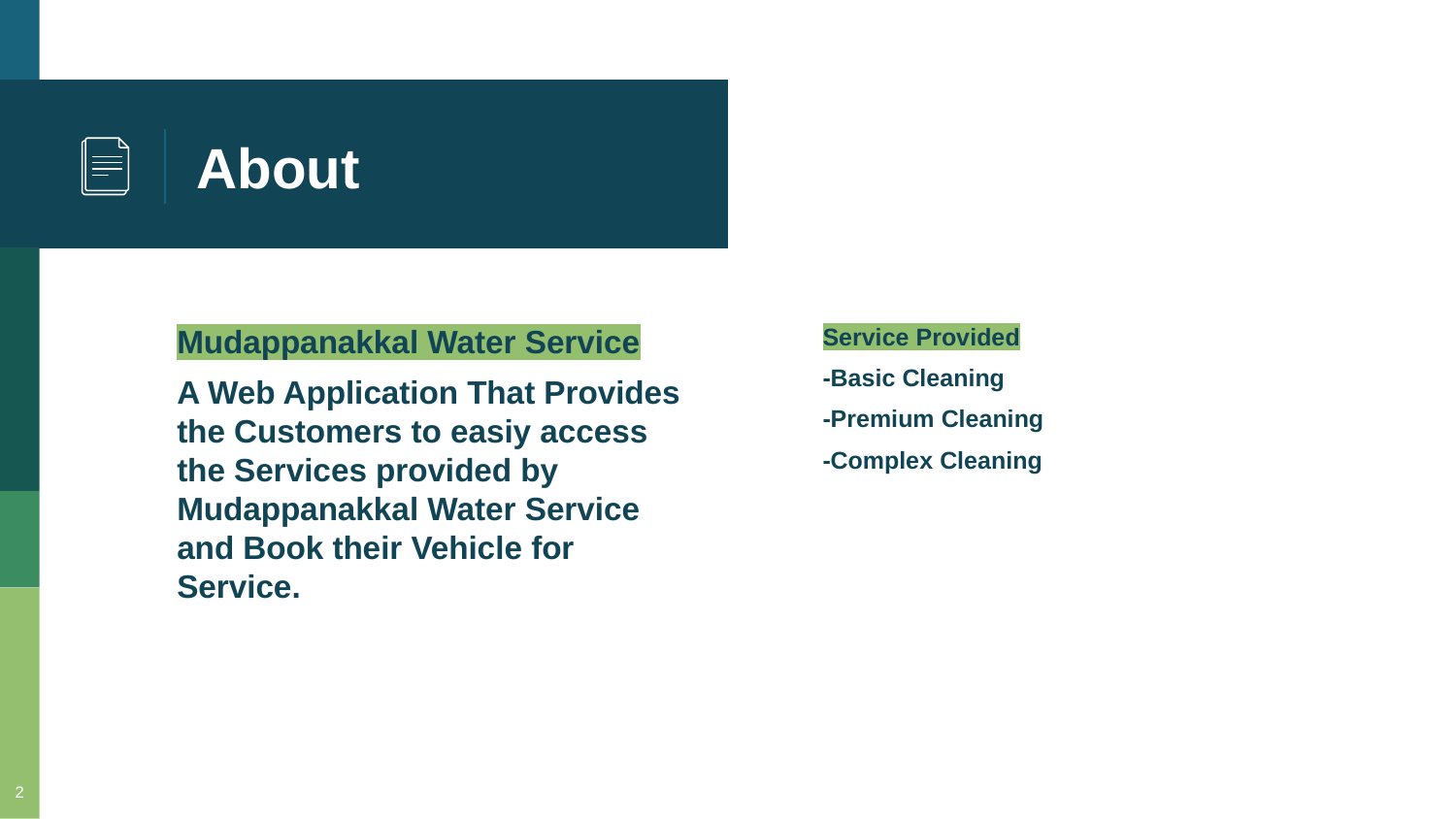

# About

Mudappanakkal Water Service
A Web Application That Provides the Customers to easiy access the Services provided by Mudappanakkal Water Service and Book their Vehicle for Service.

Service Provided
-Basic Cleaning
-Premium Cleaning
-Complex Cleaning

2